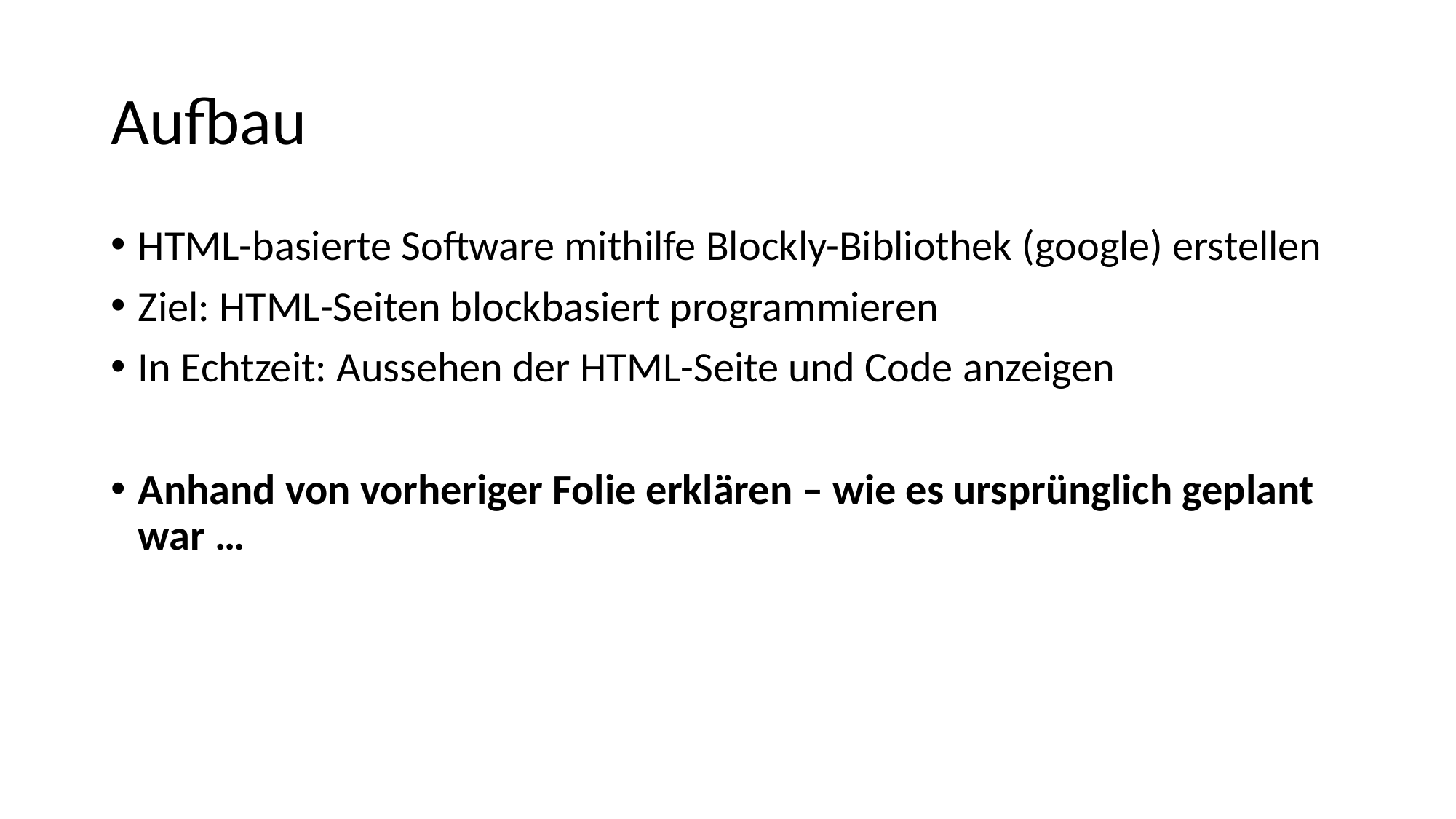

# Aufbau
HTML-basierte Software mithilfe Blockly-Bibliothek (google) erstellen
Ziel: HTML-Seiten blockbasiert programmieren
In Echtzeit: Aussehen der HTML-Seite und Code anzeigen

Anhand von vorheriger Folie erklären – wie es ursprünglich geplant war …